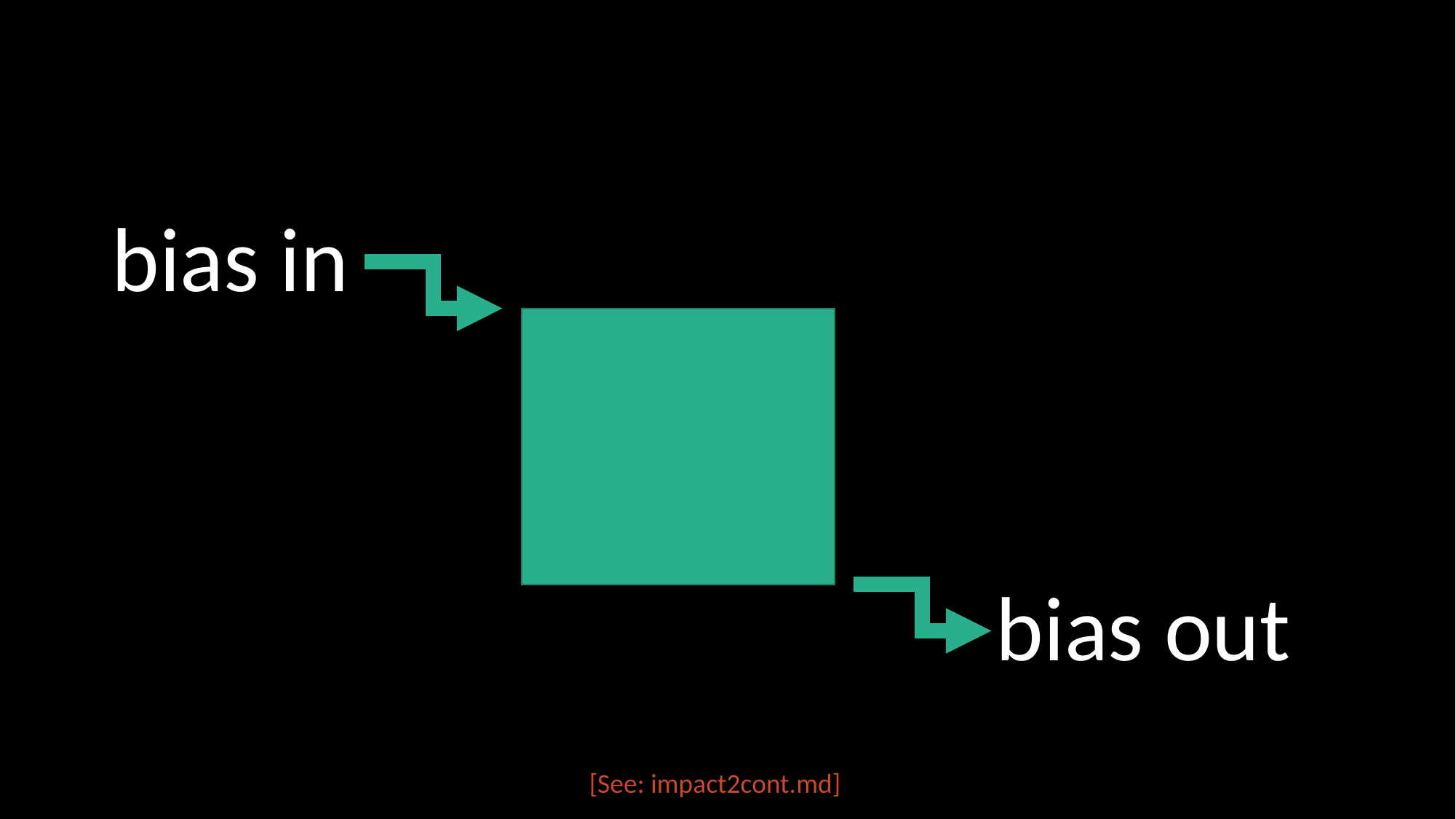

# bias in

bias out
[See: impact2cont.md]